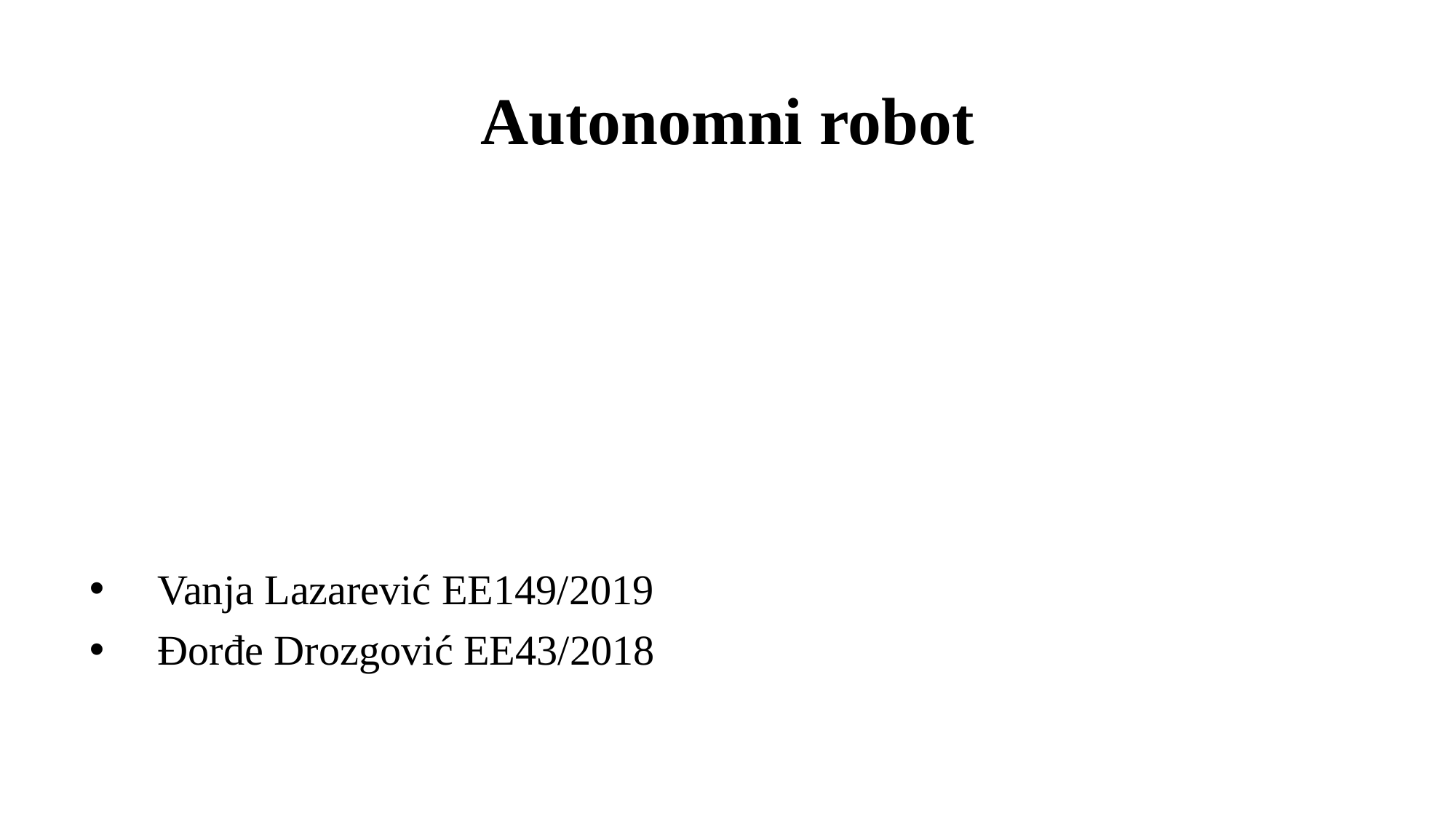

# Autonomni robot
Vanja Lazarević EE149/2019
Đorđe Drozgović EE43/2018